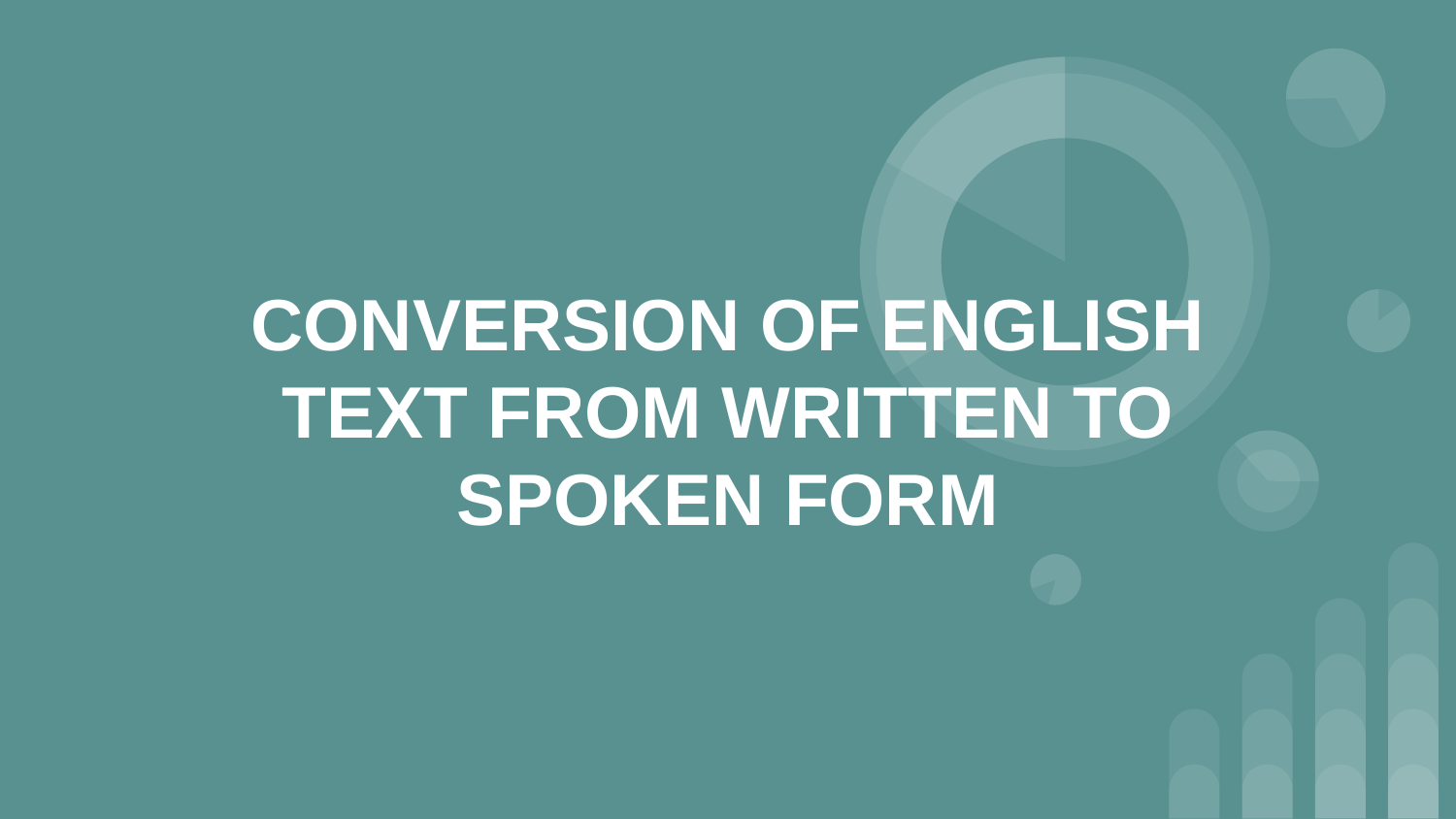

# CONVERSION OF ENGLISH
TEXT FROM WRITTEN TO SPOKEN FORM